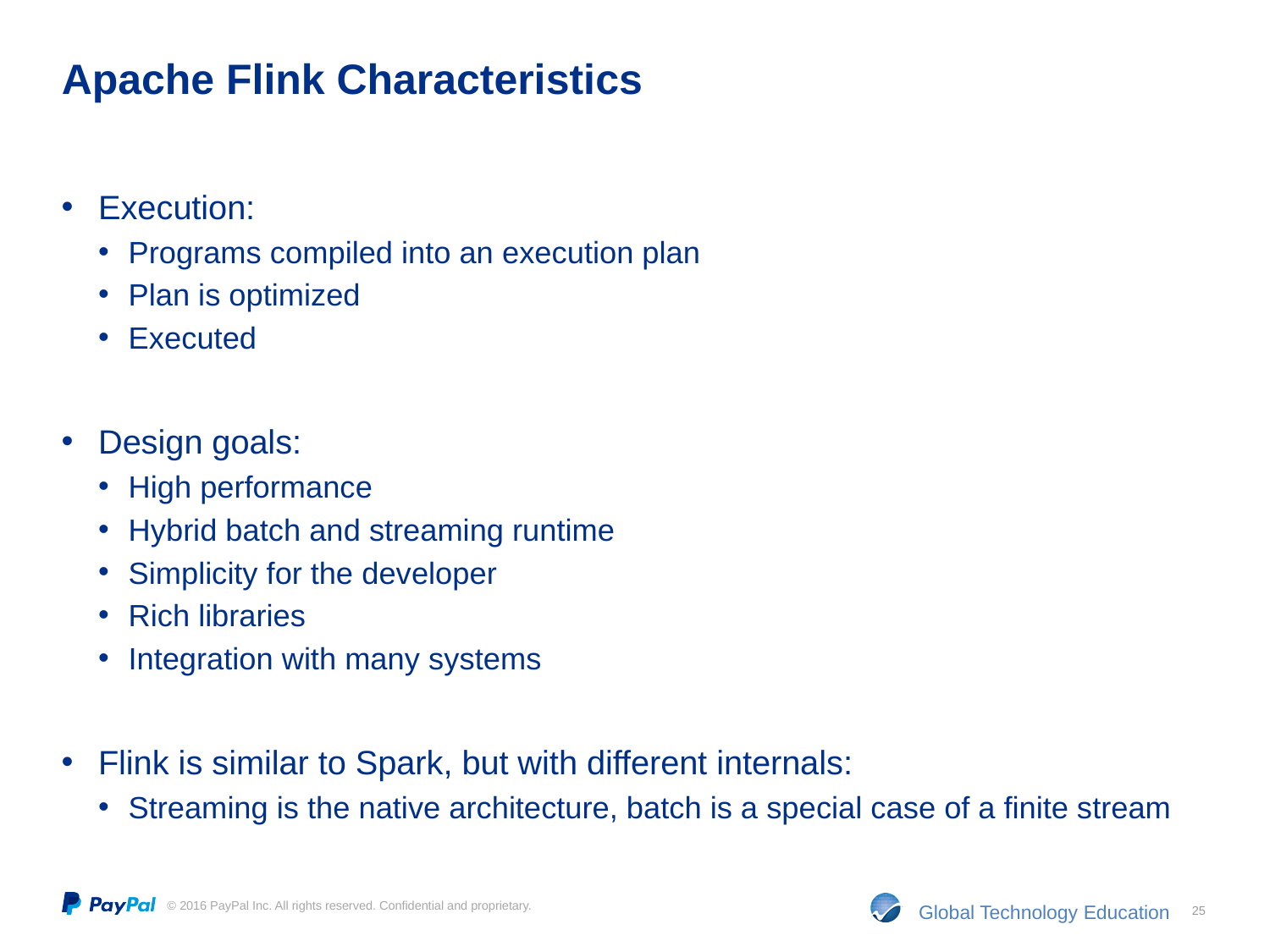

# Apache Flink Characteristics
Execution:
Programs compiled into an execution plan
Plan is optimized
Executed

Design goals:
High performance
Hybrid batch and streaming runtime
Simplicity for the developer
Rich libraries
Integration with many systems

Flink is similar to Spark, but with different internals:
Streaming is the native architecture, batch is a special case of a finite stream
25